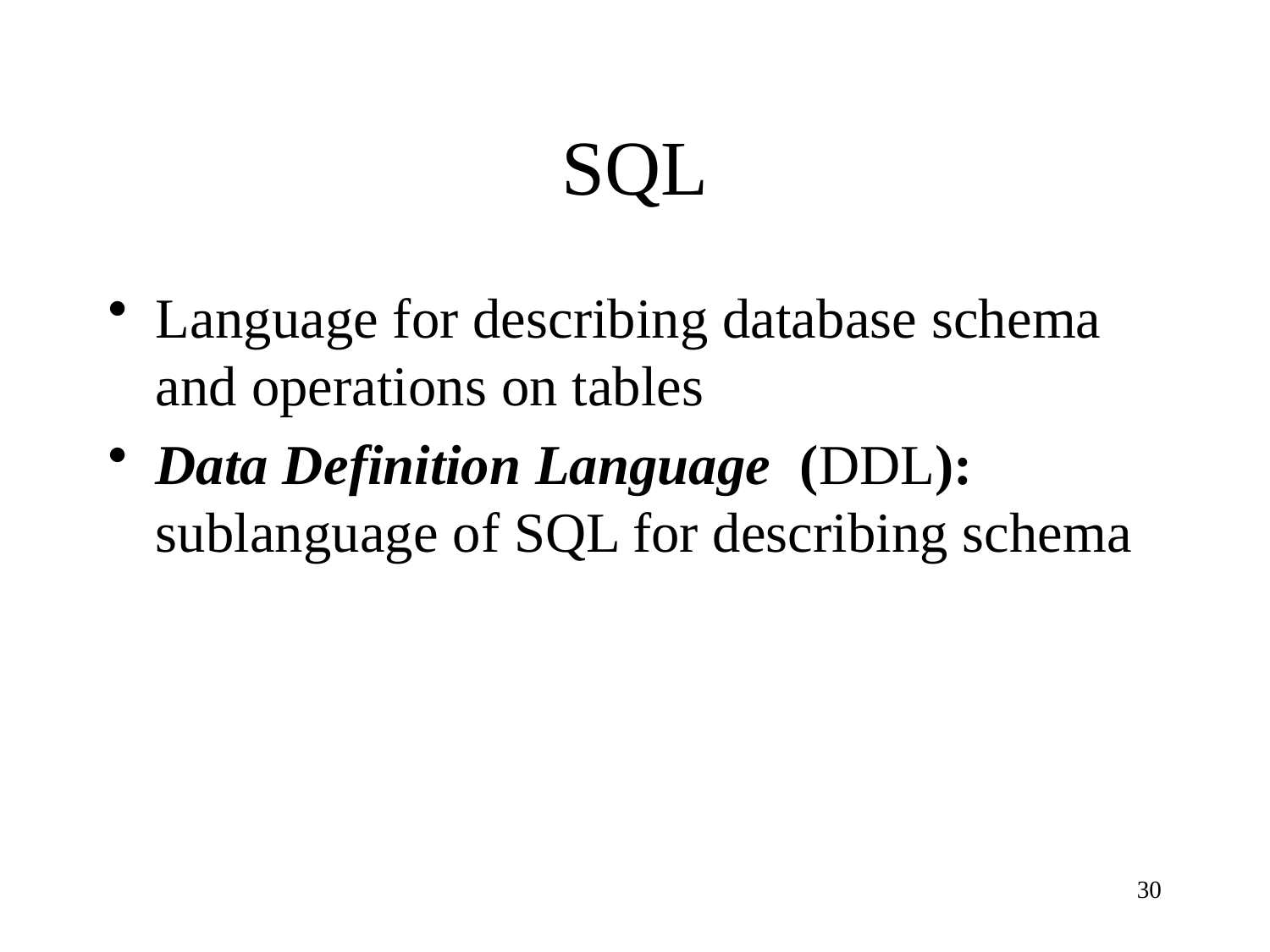

# SQL
Language for describing database schema and operations on tables
Data Definition Language  (DDL): sublanguage of SQL for describing schema
30